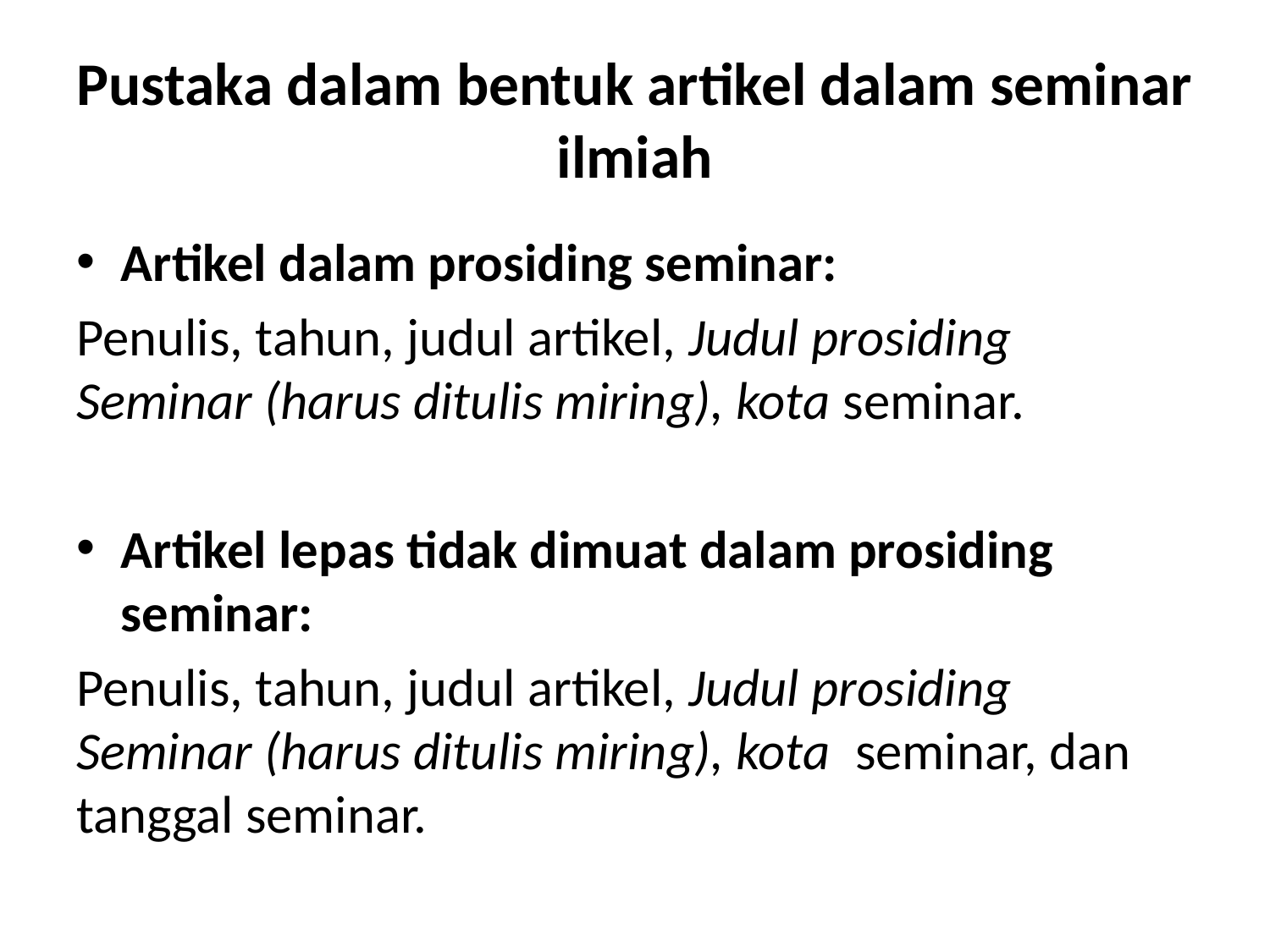

# Pustaka dalam bentuk artikel dalam seminar ilmiah
Artikel dalam prosiding seminar:
Penulis, tahun, judul artikel, Judul prosiding Seminar (harus ditulis miring), kota seminar.

Artikel lepas tidak dimuat dalam prosiding seminar:
Penulis, tahun, judul artikel, Judul prosiding Seminar (harus ditulis miring), kota  seminar, dan tanggal seminar.